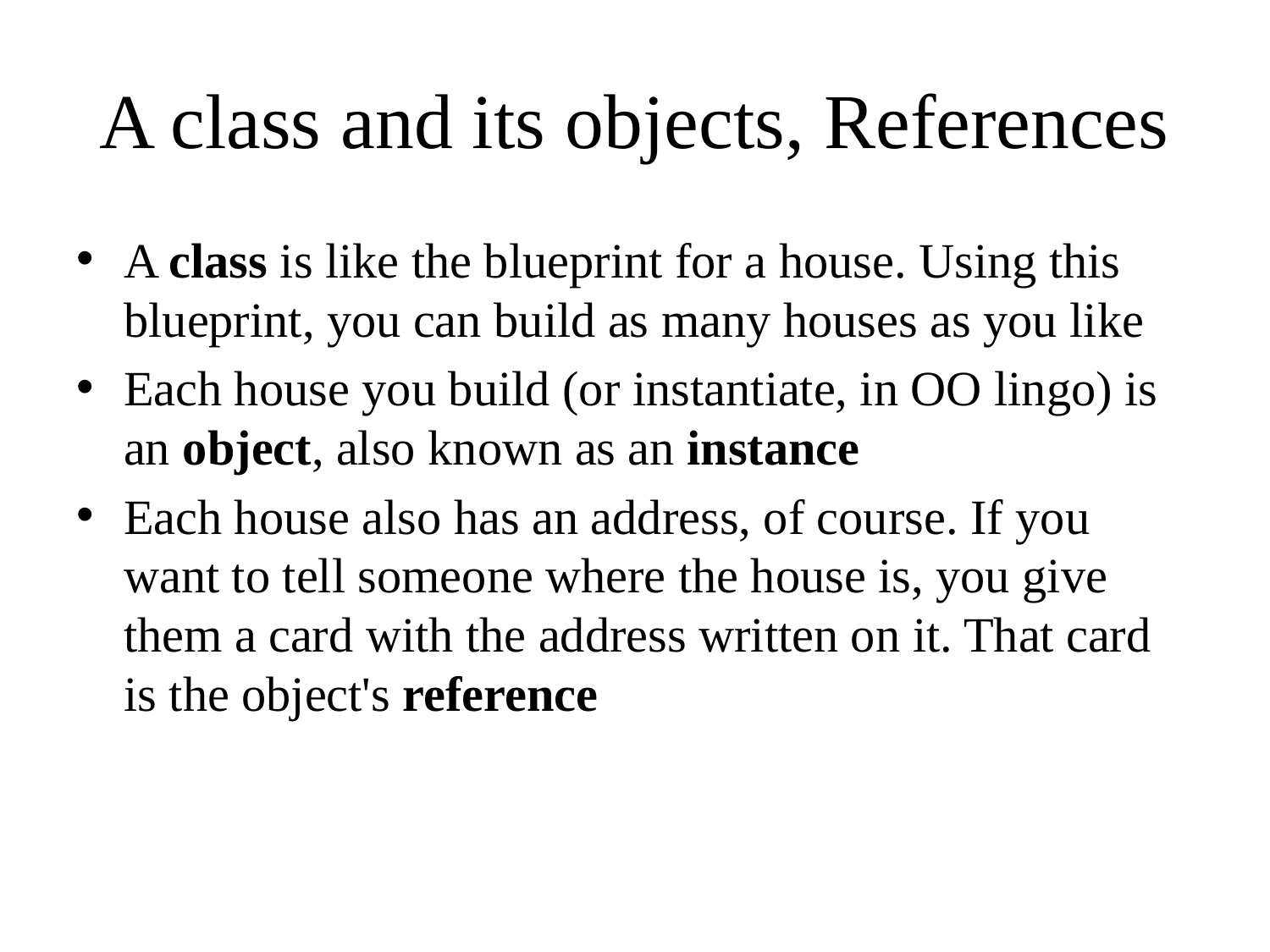

# A class and its objects, References
A class is like the blueprint for a house. Using this blueprint, you can build as many houses as you like
Each house you build (or instantiate, in OO lingo) is an object, also known as an instance
Each house also has an address, of course. If you want to tell someone where the house is, you give them a card with the address written on it. That card is the object's reference